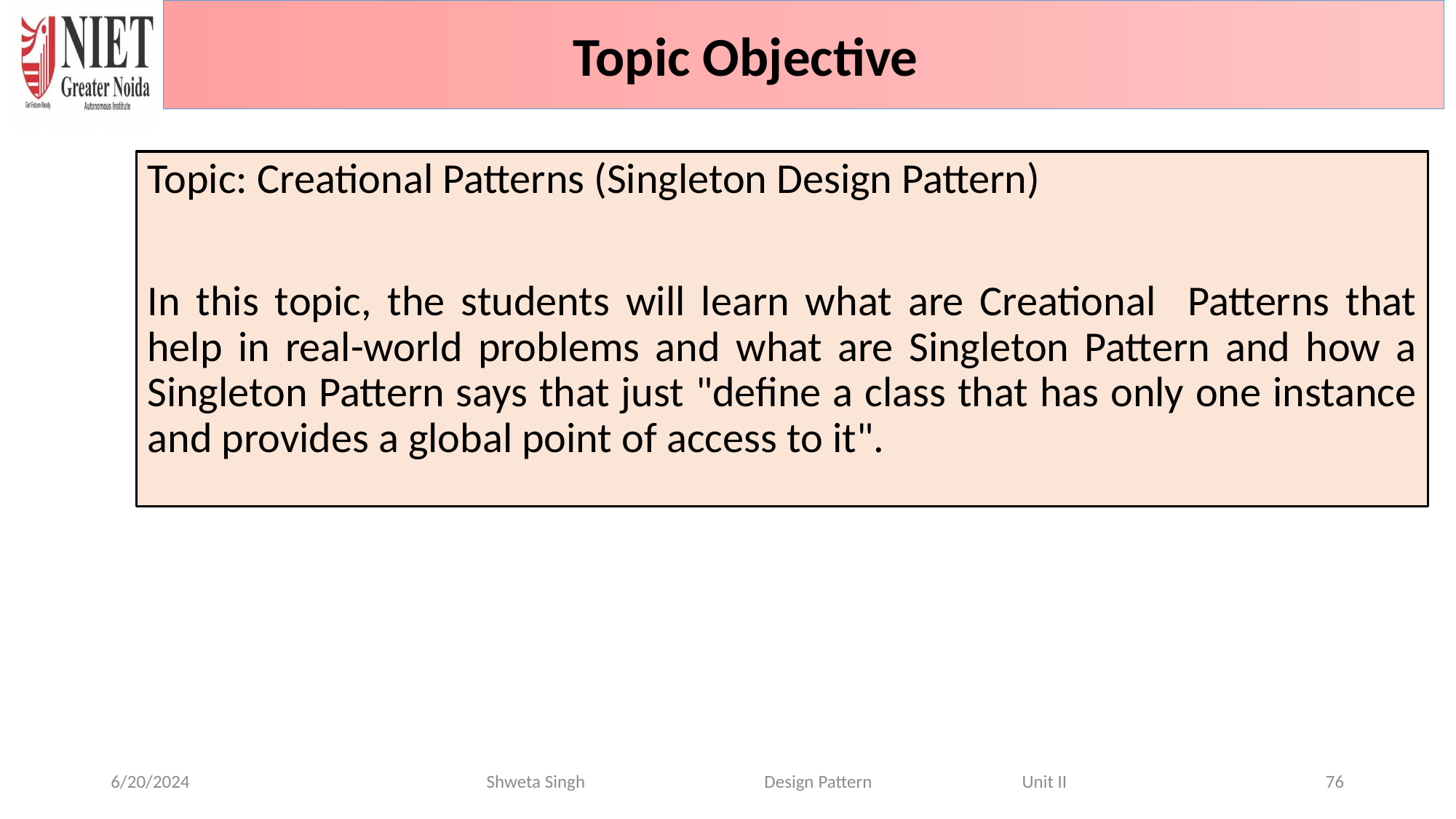

Topic Objective
Topic: Creational Patterns (Singleton Design Pattern)

In this topic, the students will learn what are Creational  Patterns that help in real-world problems and what are Singleton Pattern and how a Singleton Pattern says that just "define a class that has only one instance and provides a global point of access to it".
6/20/2024
76
Shweta Singh                                           Design Pattern                                    Unit II